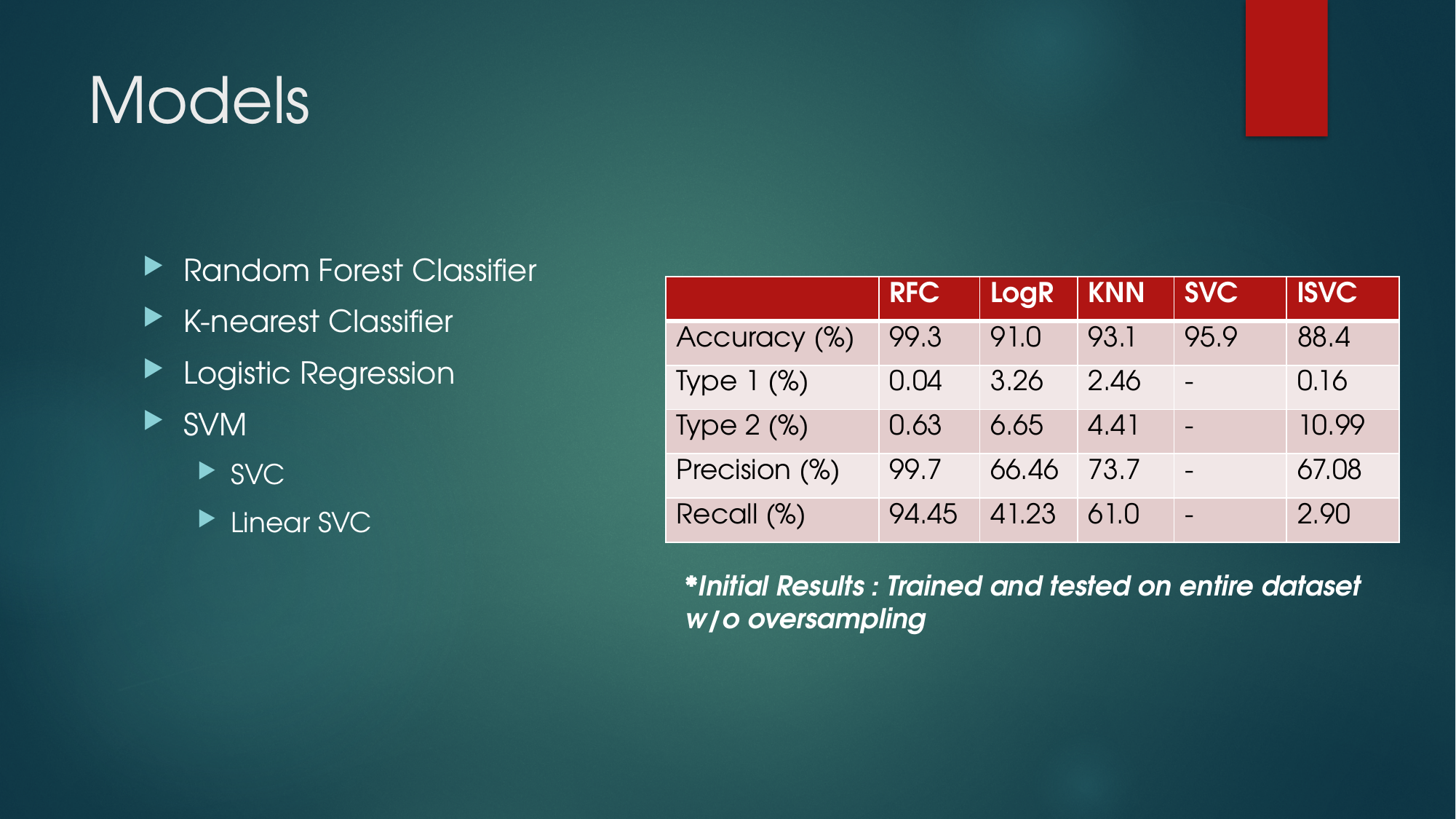

# Models
Random Forest Classifier
K-nearest Classifier
Logistic Regression
SVM
SVC
Linear SVC

|  | RFC | LogR | KNN | SVC | lSVC |
| --- | --- | --- | --- | --- | --- |
| Accuracy (%) | 99.3 | 91.0 | 93.1 | 95.9 | 88.4 |
| Type 1 (%) | 0.04 | 3.26 | 2.46 | - | 0.16 |
| Type 2 (%) | 0.63 | 6.65 | 4.41 | - | 10.99 |
| Precision (%) | 99.7 | 66.46 | 73.7 | - | 67.08 |
| Recall (%) | 94.45 | 41.23 | 61.0 | - | 2.90 |
*Initial Results : Trained and tested on entire dataset w/o oversampling